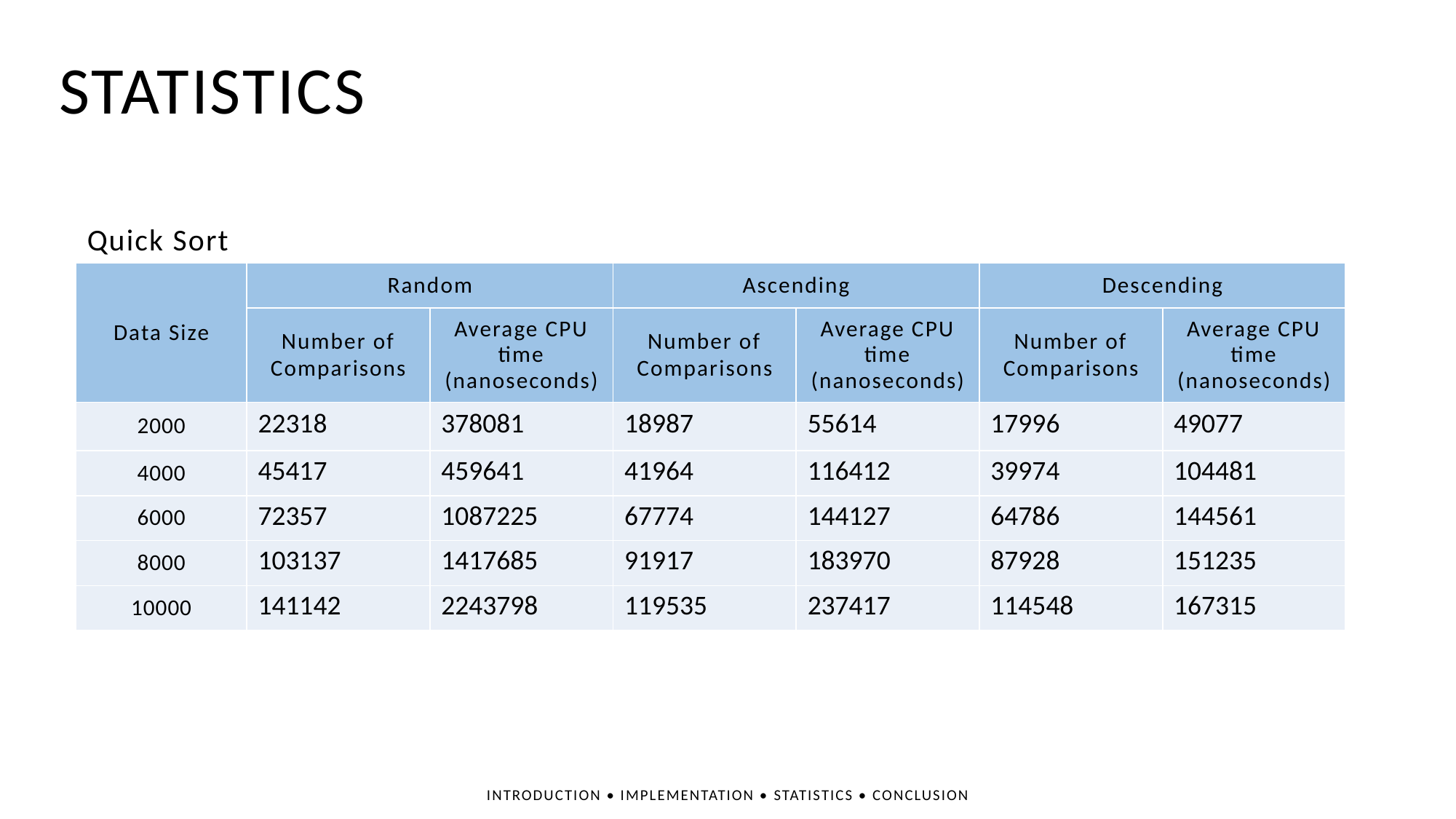

STATISTICS
Quick Sort
| Data Size | Random |  | Ascending |  | Descending |  |
| --- | --- | --- | --- | --- | --- | --- |
|  | Number of Comparisons | Average CPU time (nanoseconds) | Number of Comparisons | Average CPU time (nanoseconds) | Number of Comparisons | Average CPU time (nanoseconds) |
| 2000 | 22318 | 378081 | 18987 | 55614 | 17996 | 49077 |
| 4000 | 45417 | 459641 | 41964 | 116412 | 39974 | 104481 |
| 6000 | 72357 | 1087225 | 67774 | 144127 | 64786 | 144561 |
| 8000 | 103137 | 1417685 | 91917 | 183970 | 87928 | 151235 |
| 10000 | 141142 | 2243798 | 119535 | 237417 | 114548 | 167315 |
INTRODUCTION • IMPLEMENTATION • STATISTICS • CONCLUSION